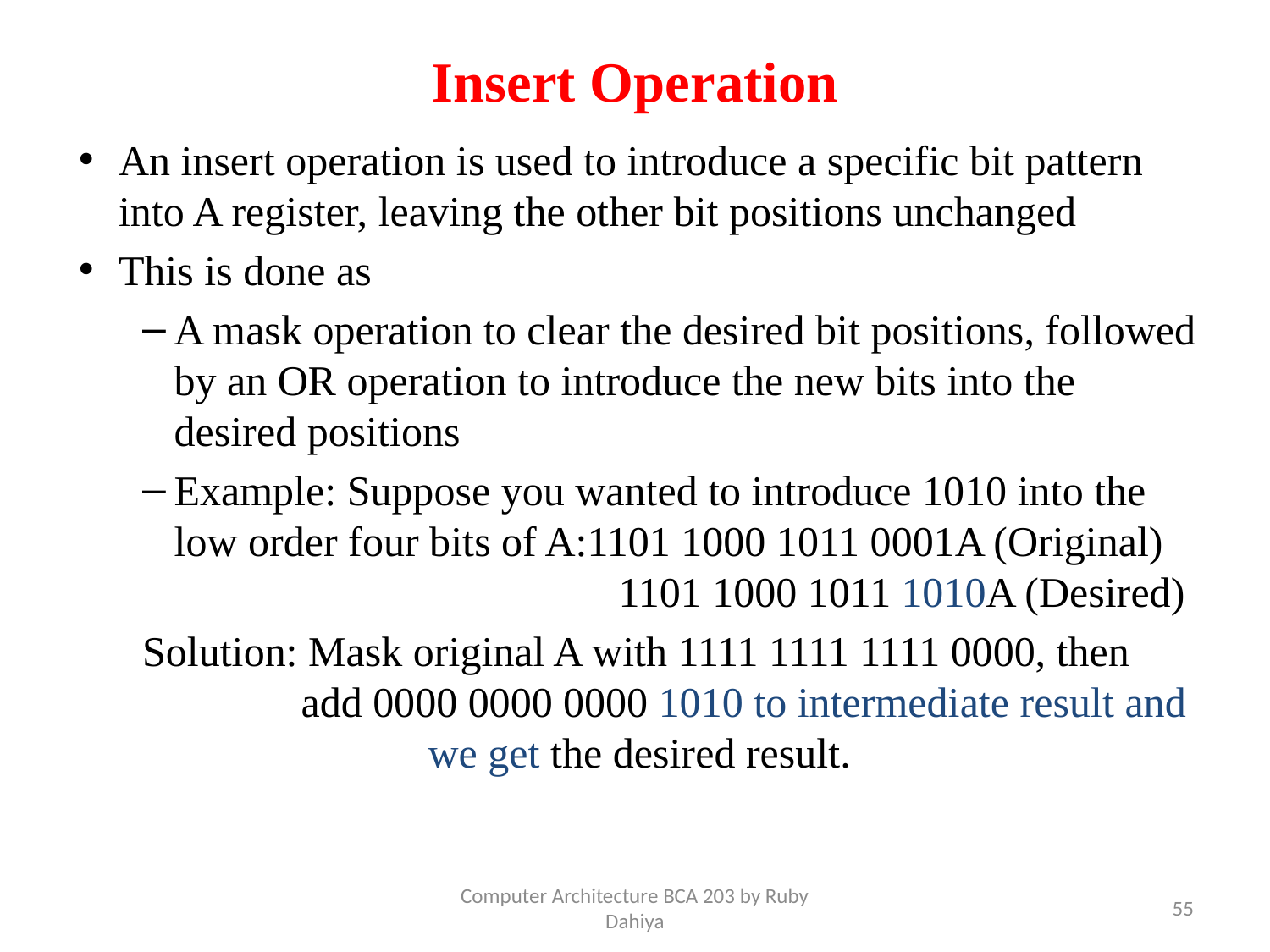

Insert Operation
An insert operation is used to introduce a specific bit pattern into A register, leaving the other bit positions unchanged
This is done as
A mask operation to clear the desired bit positions, followed by an OR operation to introduce the new bits into the desired positions
Example: Suppose you wanted to introduce 1010 into the low order four bits of A:1101 1000 1011 0001A (Original)			                  1101 1000 1011 1010A (Desired)
Solution: Mask original A with 1111 1111 1111 0000, then 		add 0000 0000 0000 1010 to intermediate result and 		we get the desired result.
Computer Architecture BCA 203 by Ruby Dahiya
55